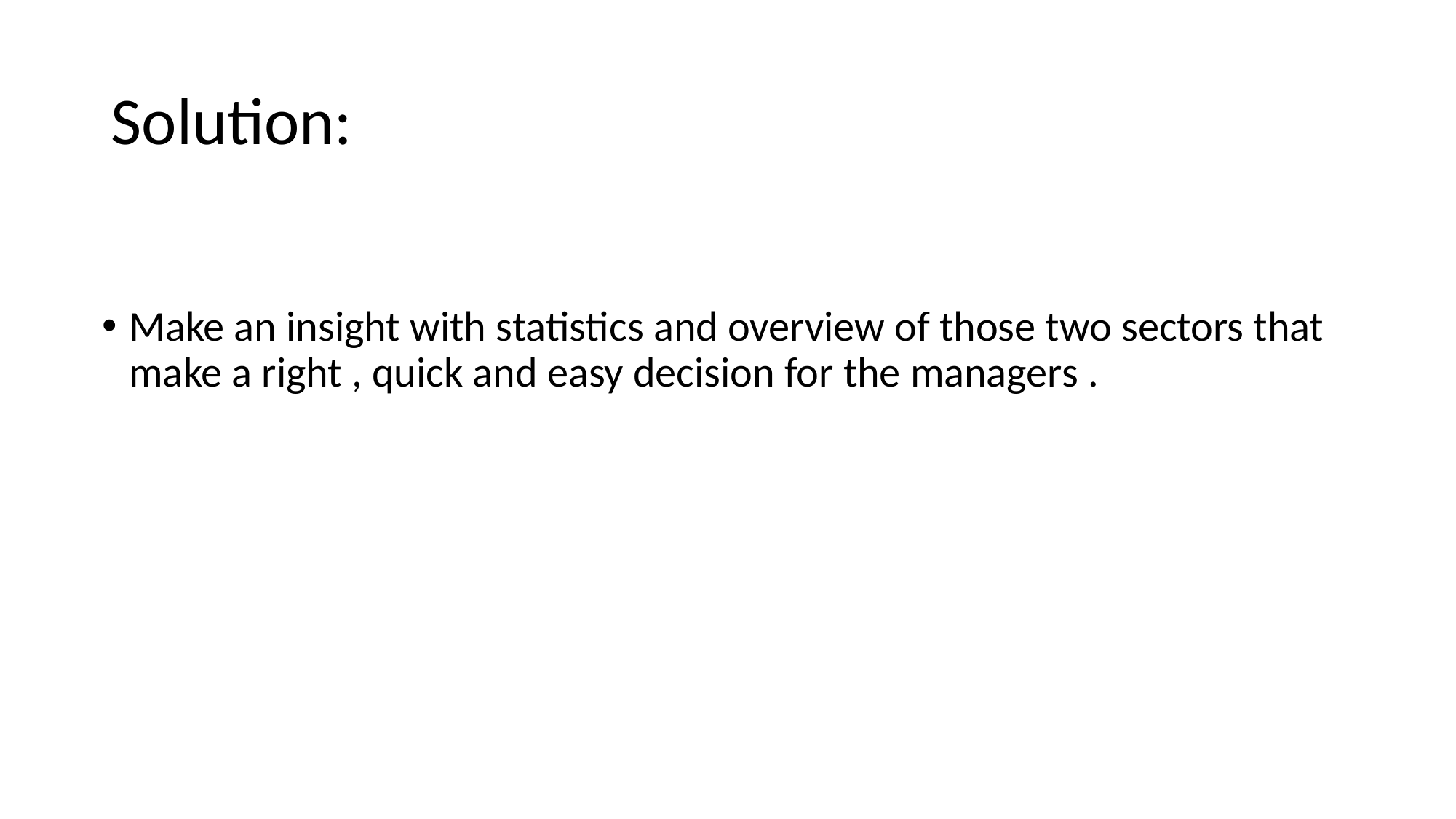

# Solution:
Make an insight with statistics and overview of those two sectors that make a right , quick and easy decision for the managers .